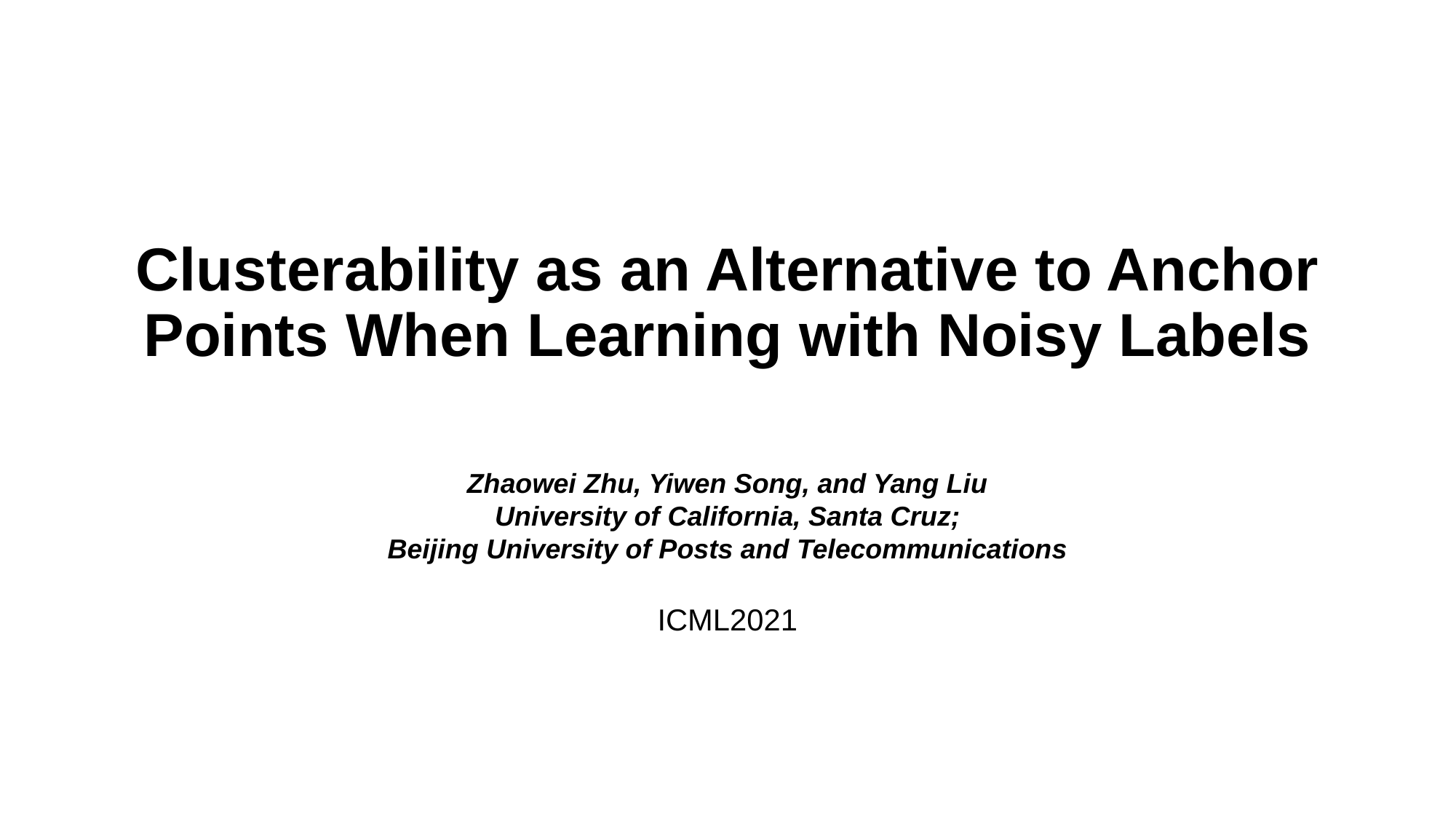

# Clusterability as an Alternative to Anchor Points When Learning with Noisy Labels
Zhaowei Zhu, Yiwen Song, and Yang Liu
University of California, Santa Cruz;
Beijing University of Posts and Telecommunications

ICML2021